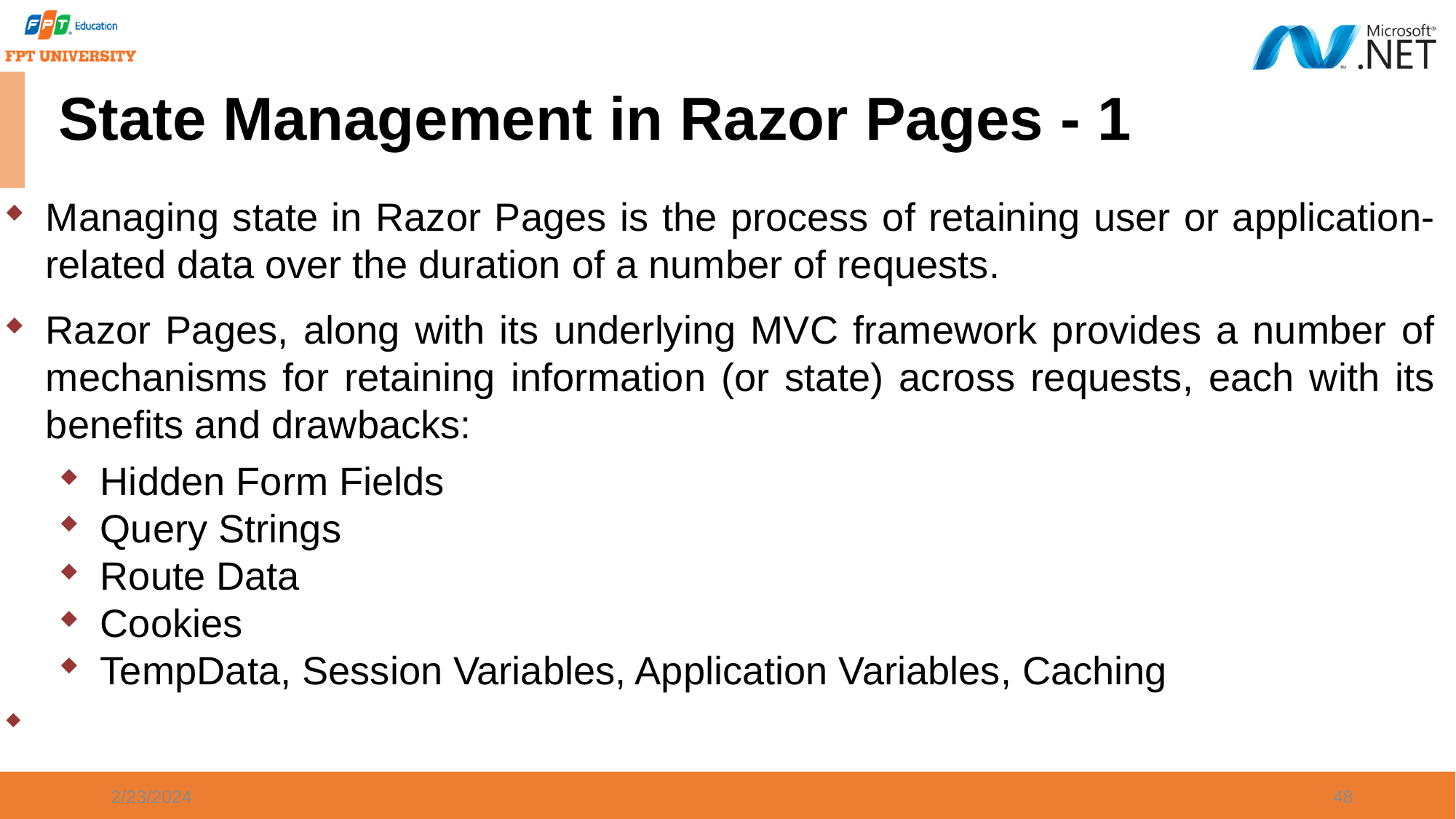

# State Management in Razor Pages - 1
Managing state in Razor Pages is the process of retaining user or application-related data over the duration of a number of requests.
Razor Pages, along with its underlying MVC framework provides a number of mechanisms for retaining information (or state) across requests, each with its benefits and drawbacks:
Hidden Form Fields
Query Strings
Route Data
Cookies
TempData, Session Variables, Application Variables, Caching

2/23/2024
48